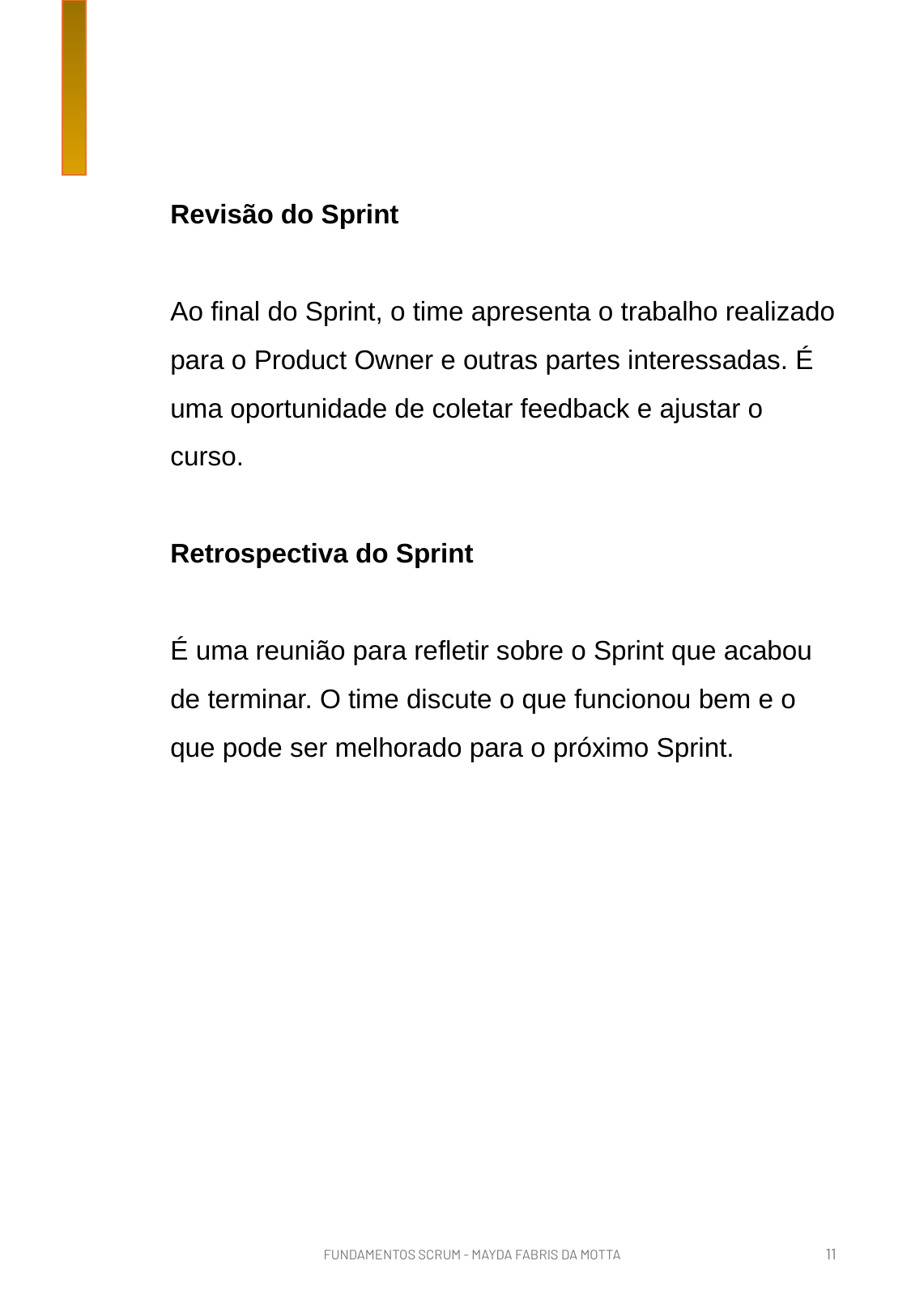

Revisão do Sprint

Ao final do Sprint, o time apresenta o trabalho realizado para o Product Owner e outras partes interessadas. É uma oportunidade de coletar feedback e ajustar o curso.

Retrospectiva do Sprint

É uma reunião para refletir sobre o Sprint que acabou de terminar. O time discute o que funcionou bem e o que pode ser melhorado para o próximo Sprint.

FUNDAMENTOS SCRUM - MAYDA FABRIS DA MOTTA
11